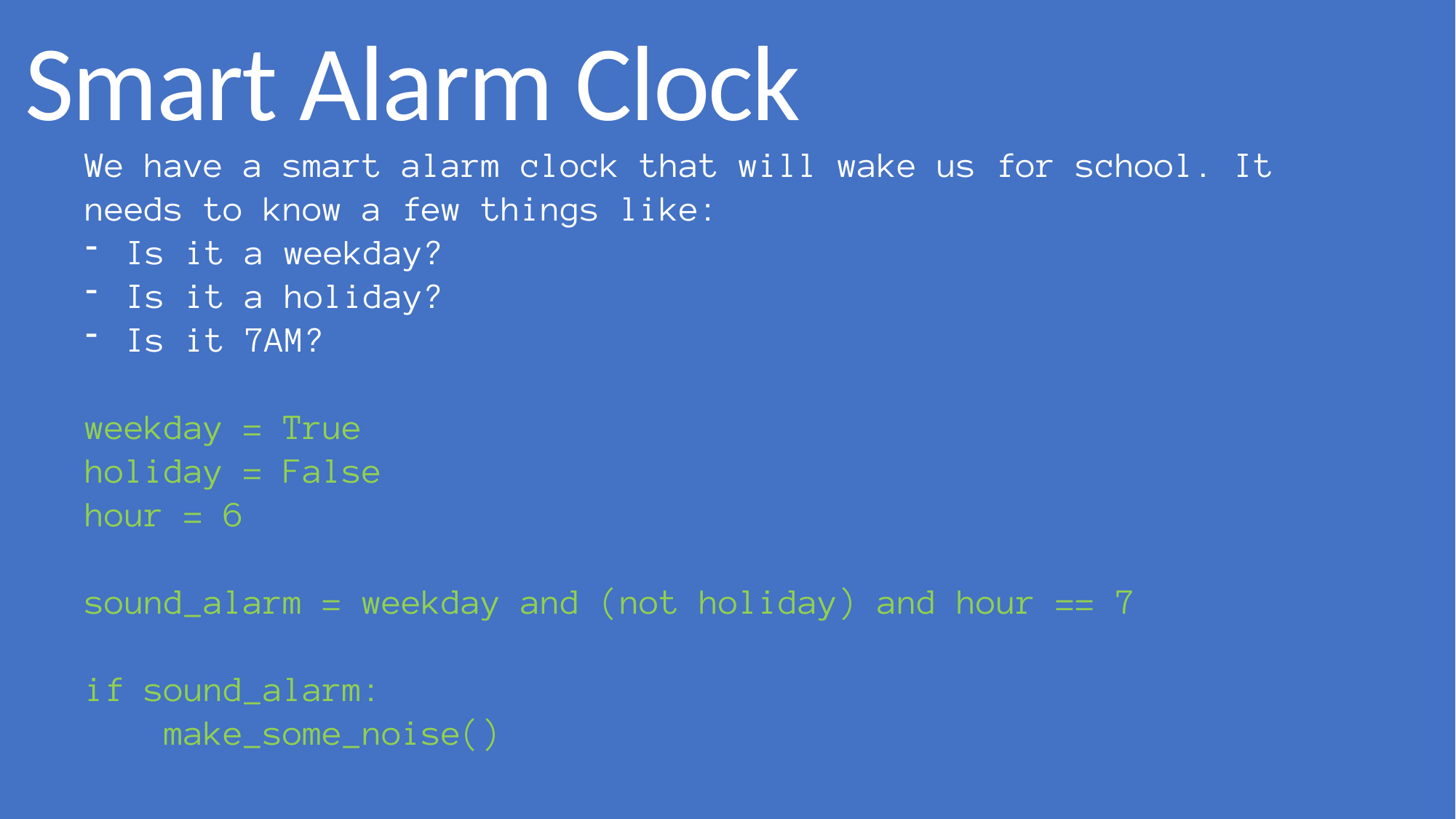

# Smart Alarm Clock
We have a smart alarm clock that will wake us for school. It needs to know a few things like:
Is it a weekday?
Is it a holiday?
Is it 7AM?

weekday = True
holiday = False
hour = 6

sound_alarm = weekday and (not holiday) and hour == 7

if sound_alarm:
    make_some_noise()